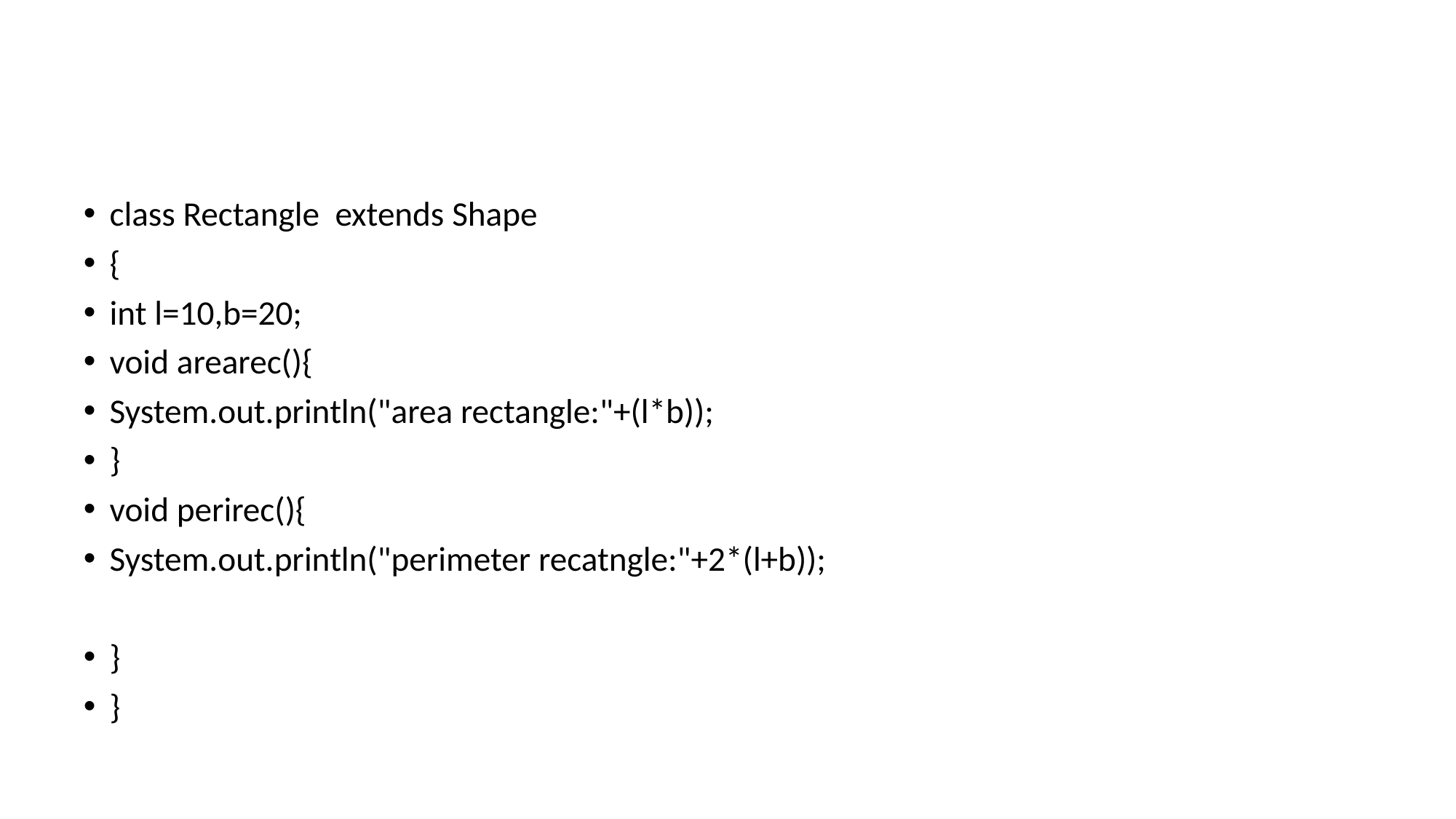

#
class Rectangle  extends Shape
{
int l=10,b=20;
void arearec(){
System.out.println("area rectangle:"+(l*b));
}
void perirec(){
System.out.println("perimeter recatngle:"+2*(l+b));

}
}